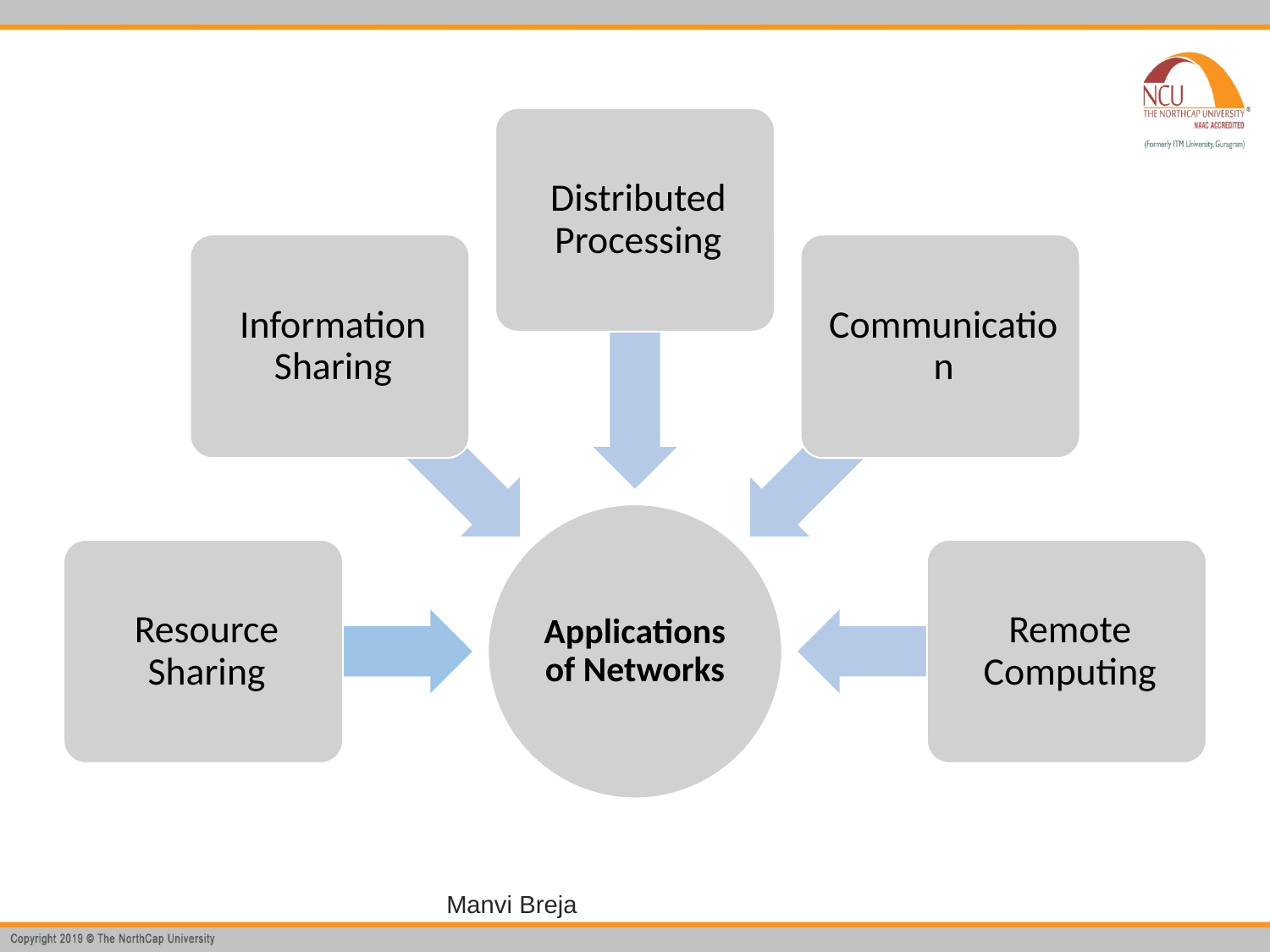

Applications of Networks
Resource Sharing
Information Sharing
Distributed Processing
Communication
Remote Computing
Manvi Breja